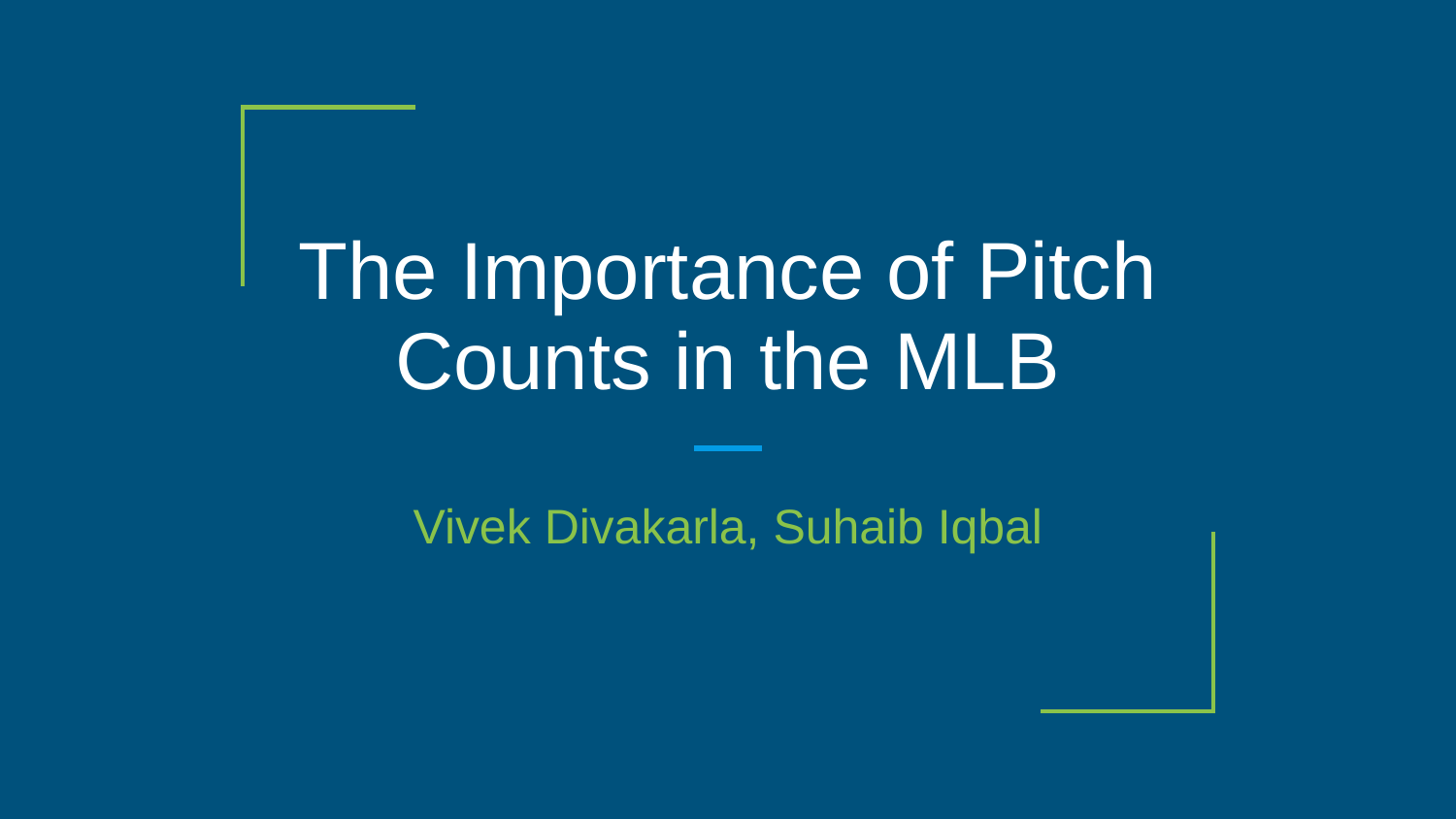

# The Importance of Pitch Counts in the MLB
Vivek Divakarla, Suhaib Iqbal